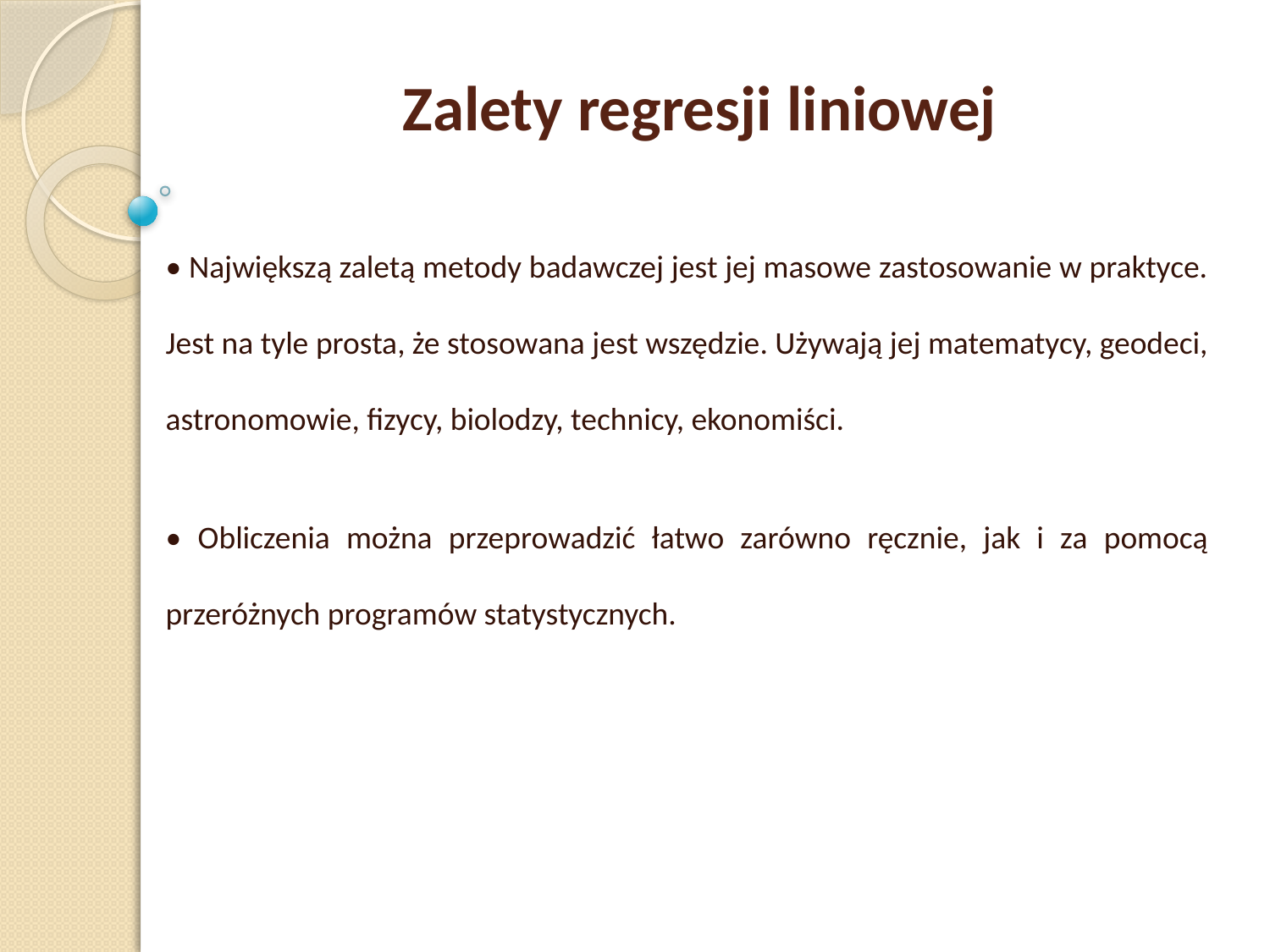

Zalety regresji liniowej
• Największą zaletą metody badawczej jest jej masowe zastosowanie w praktyce. Jest na tyle prosta, że stosowana jest wszędzie. Używają jej matematycy, geodeci, astronomowie, fizycy, biolodzy, technicy, ekonomiści.

• Obliczenia można przeprowadzić łatwo zarówno ręcznie, jak i za pomocą przeróżnych programów statystycznych.